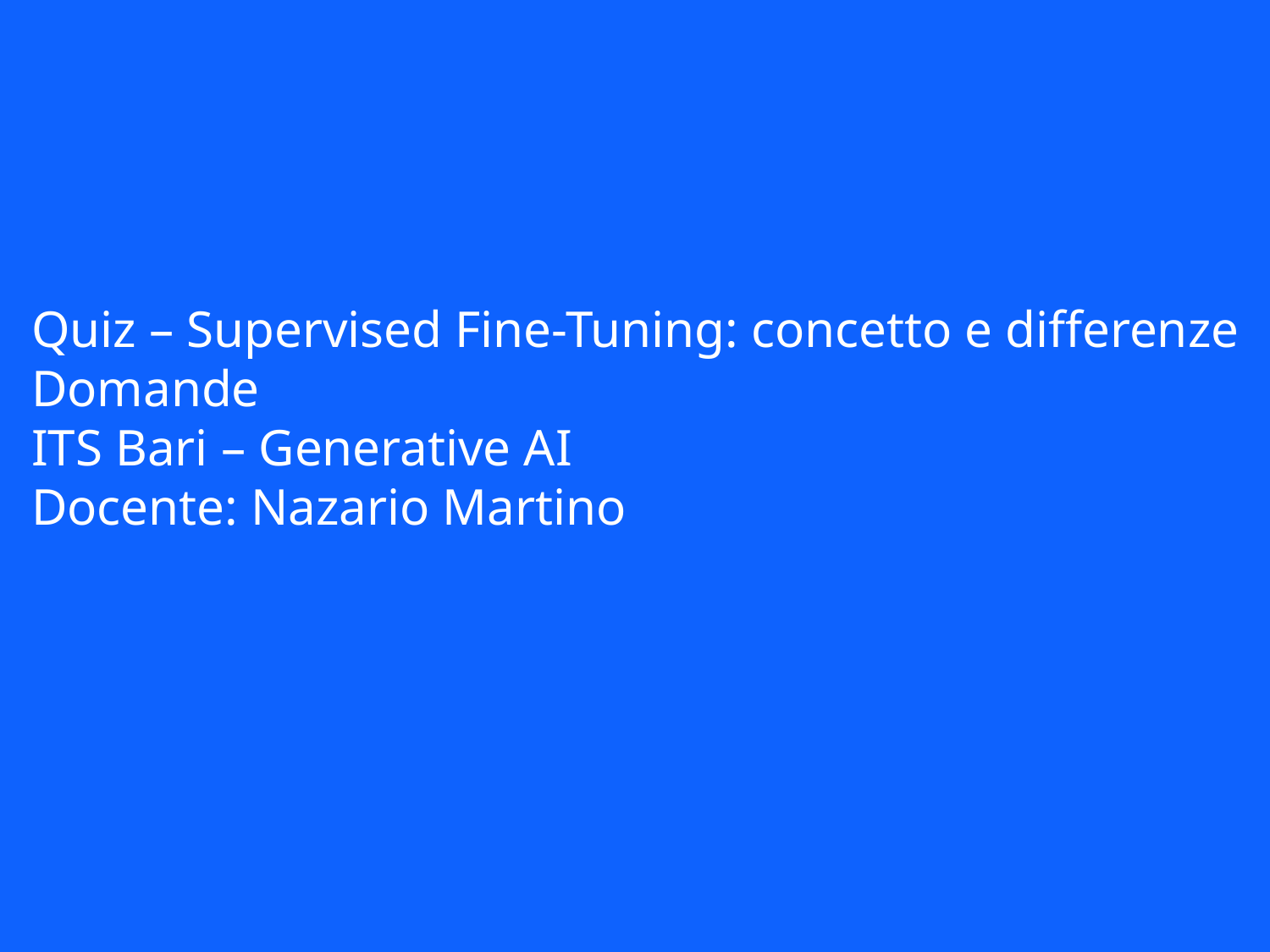

Quiz – Supervised Fine-Tuning: concetto e differenze
Domande
ITS Bari – Generative AI
Docente: Nazario Martino